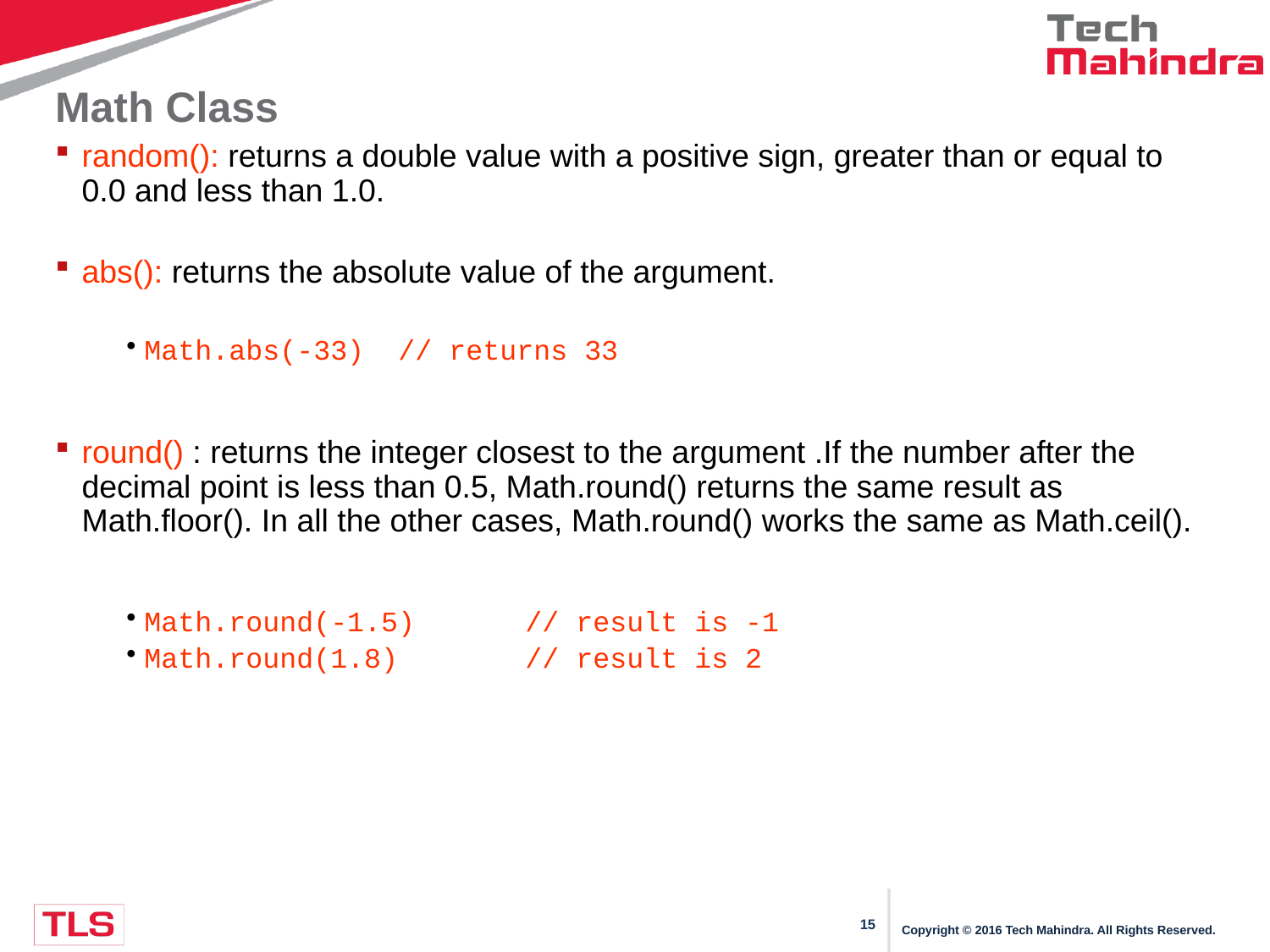

# Math Class
random(): returns a double value with a positive sign, greater than or equal to 0.0 and less than 1.0.

abs(): returns the absolute value of the argument.

Math.abs(-33) 	// returns 33

round() : returns the integer closest to the argument .If the number after the decimal point is less than 0.5, Math.round() returns the same result as Math.floor(). In all the other cases, Math.round() works the same as Math.ceil().

Math.round(-1.5) 	// result is -1
Math.round(1.8) 	// result is 2

Copyright © 2016 Tech Mahindra. All Rights Reserved.